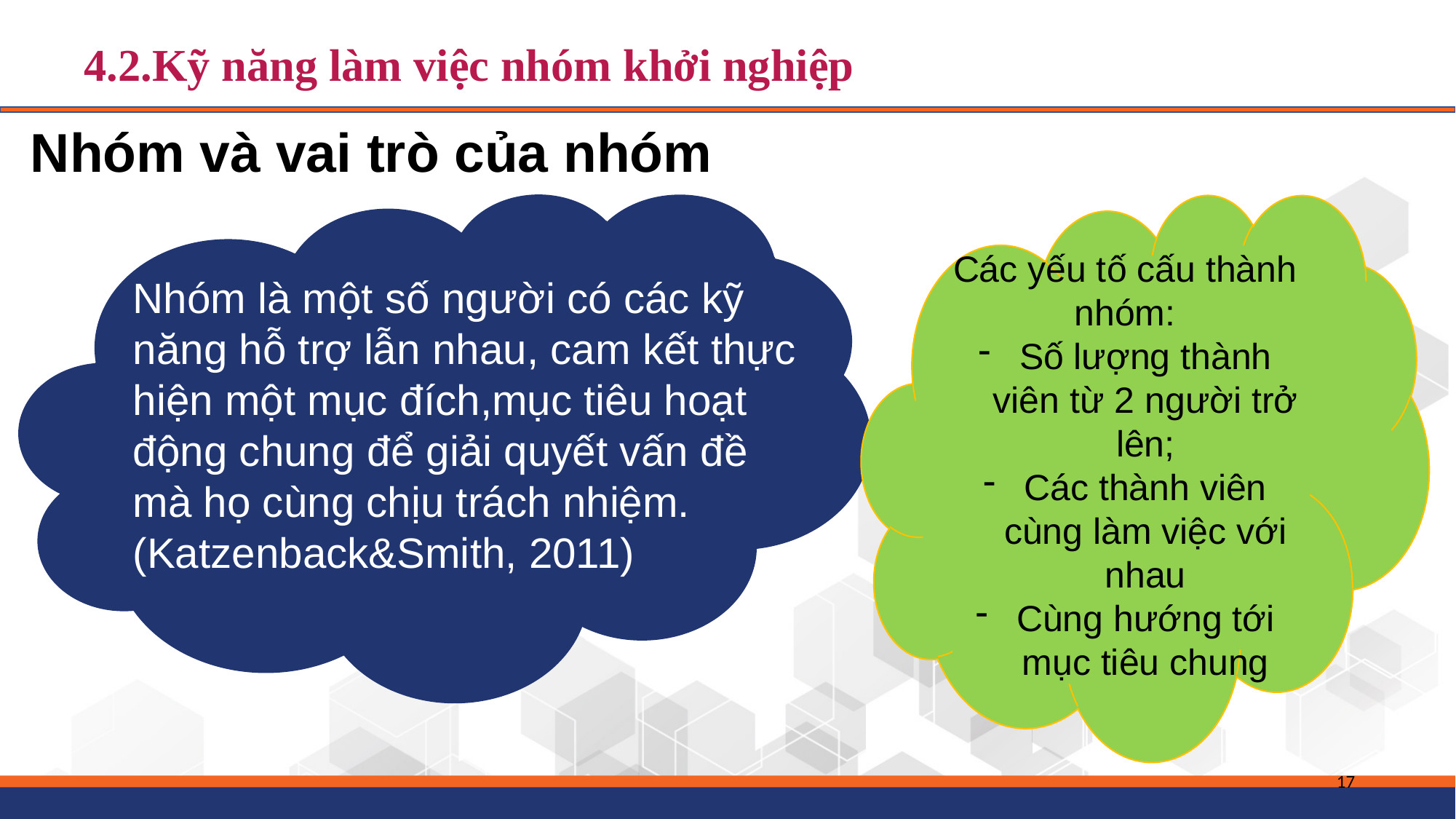

# 4.2.Kỹ năng làm việc nhóm khởi nghiệp

Nhóm và vai trò của nhóm

Các yếu tố cấu thành nhóm:
Số lượng thành viên từ 2 người trở lên;
Các thành viên cùng làm việc với nhau
Cùng hướng tới mục tiêu chung
Nhóm là một số người có các kỹ năng hỗ trợ lẫn nhau, cam kết thực hiện một mục đích,mục tiêu hoạt động chung để giải quyết vấn đề mà họ cùng chịu trách nhiệm.
(Katzenback&Smith, 2011)
17